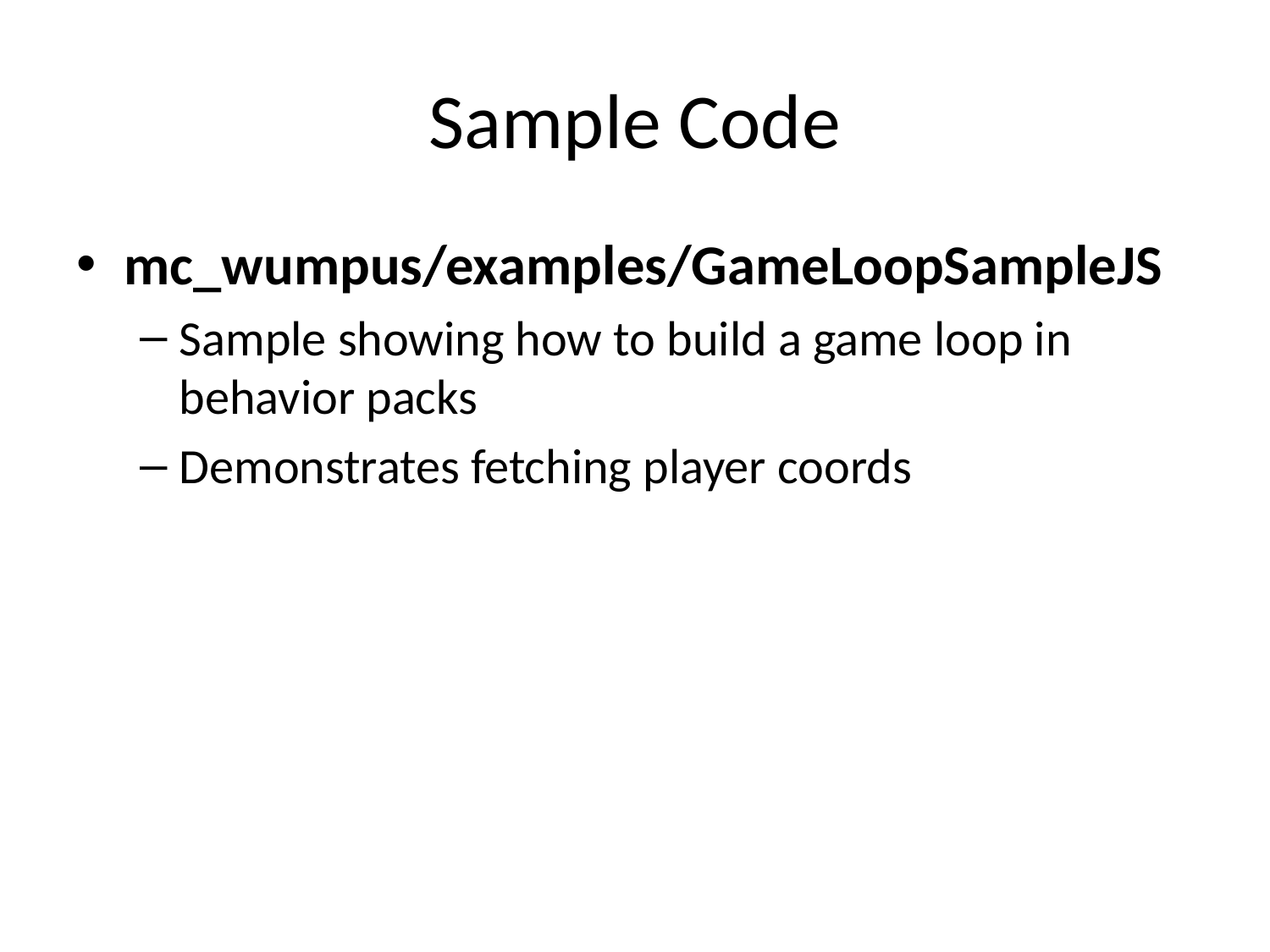

# Sample Code
mc_wumpus/examples/GameLoopSampleJS
Sample showing how to build a game loop in behavior packs
Demonstrates fetching player coords